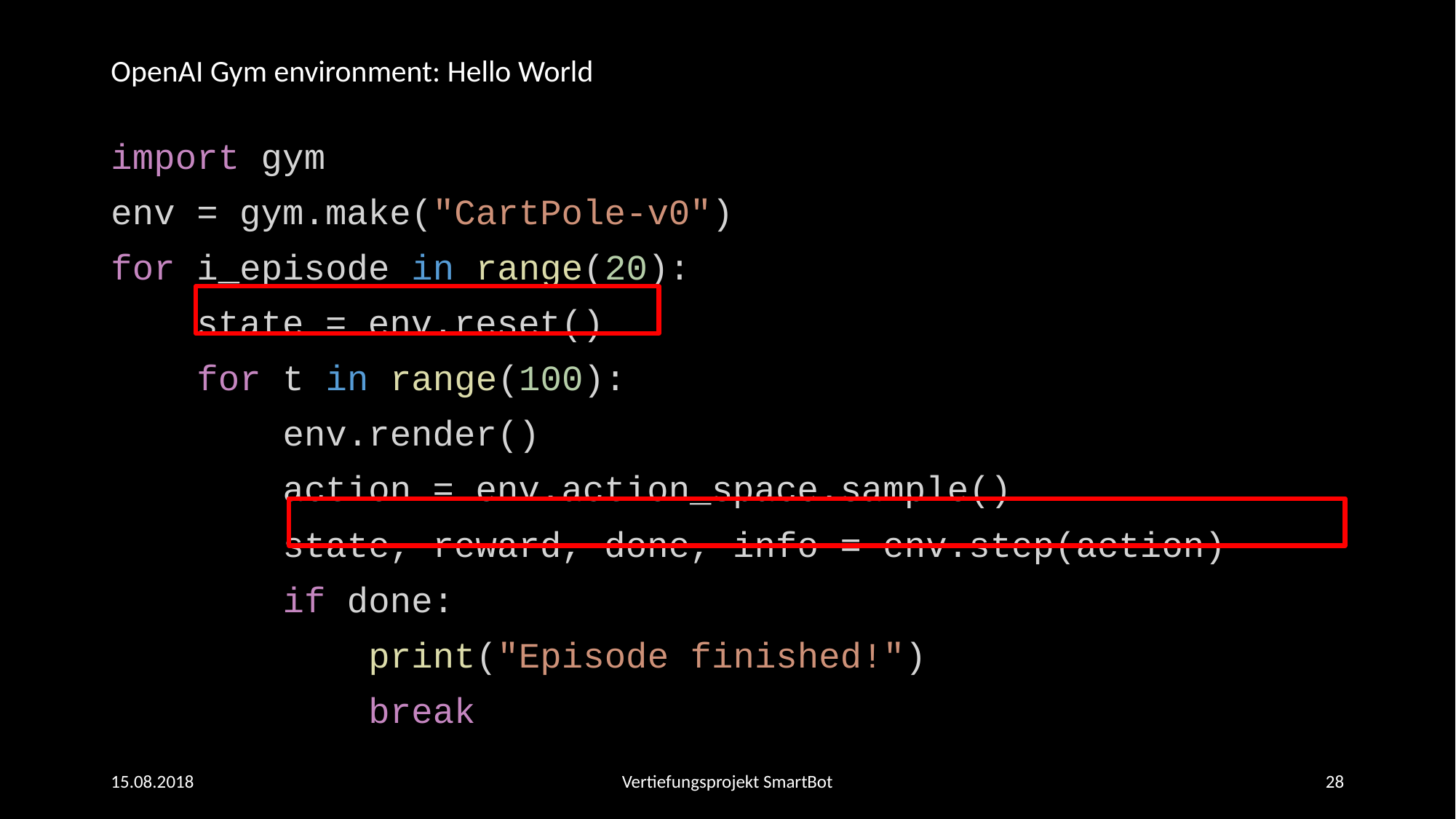

# OpenAI Gym environment: Hello World
import gym
env = gym.make("CartPole-v0")
for i_episode in range(20):
    state = env.reset()
    for t in range(100):
        env.render()
        action = env.action_space.sample()
        state, reward, done, info = env.step(action)
        if done:
            print("Episode finished!")
            break

15.08.2018
Vertiefungsprojekt SmartBot
28